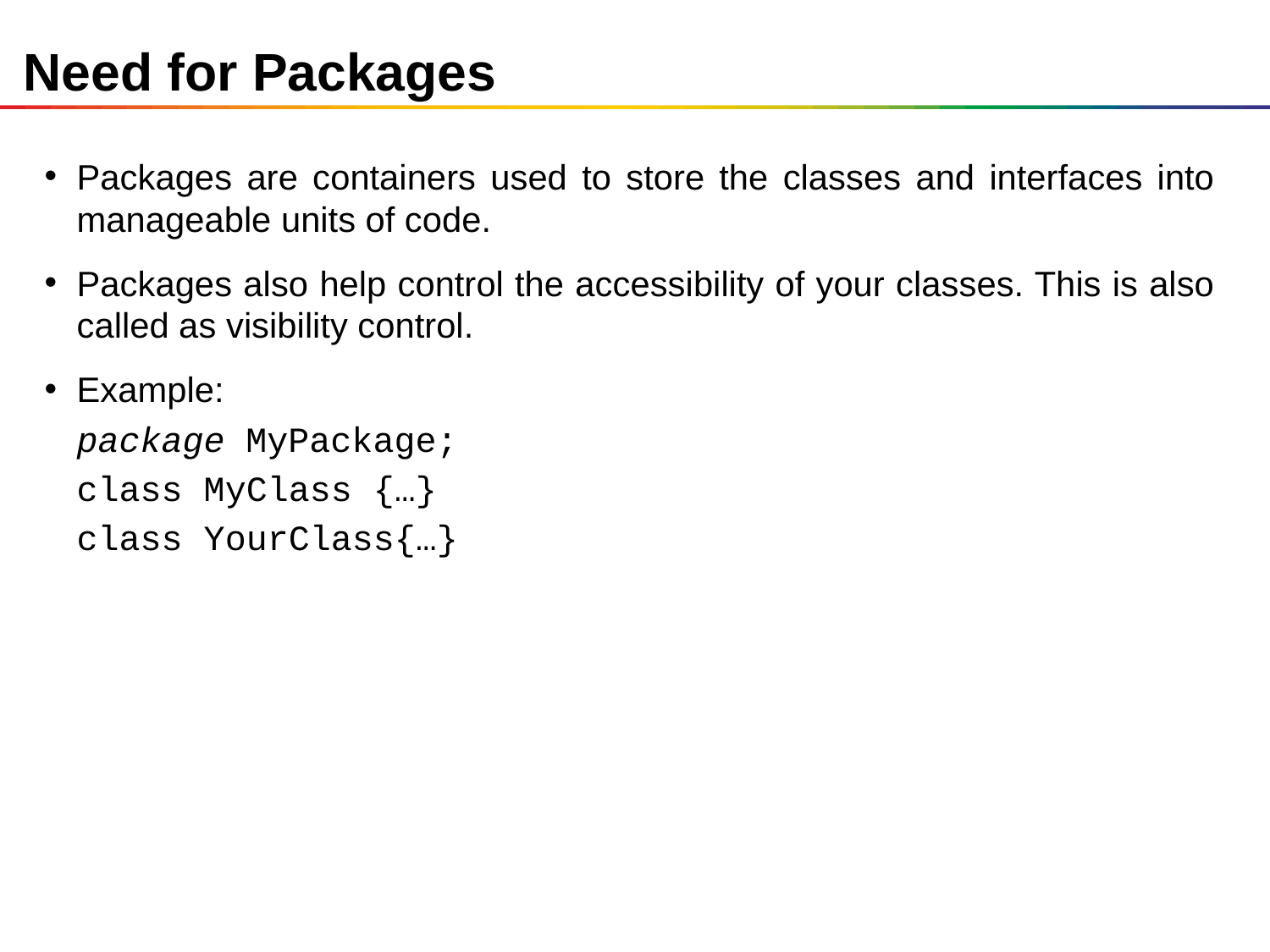

Need for Packages
Packages are containers used to store the classes and interfaces into manageable units of code.

Packages also help control the accessibility of your classes. This is also called as visibility control.

Example:
	package MyPackage;
	class MyClass {…}
	class YourClass{…}